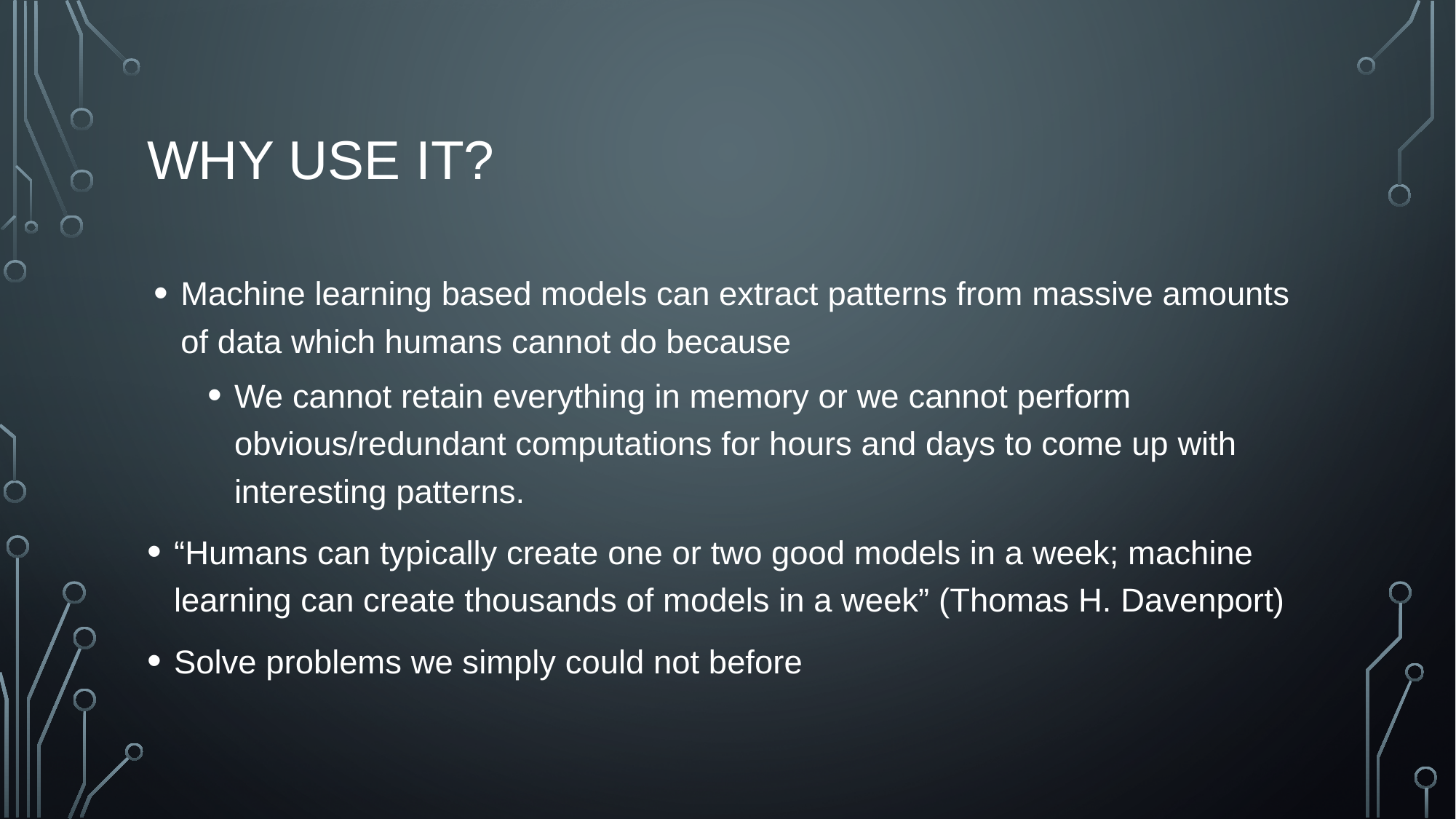

# Why use it?
Machine learning based models can extract patterns from massive amounts of data which humans cannot do because
We cannot retain everything in memory or we cannot perform obvious/redundant computations for hours and days to come up with interesting patterns.
“Humans can typically create one or two good models in a week; machine learning can create thousands of models in a week” (Thomas H. Davenport)
Solve problems we simply could not before